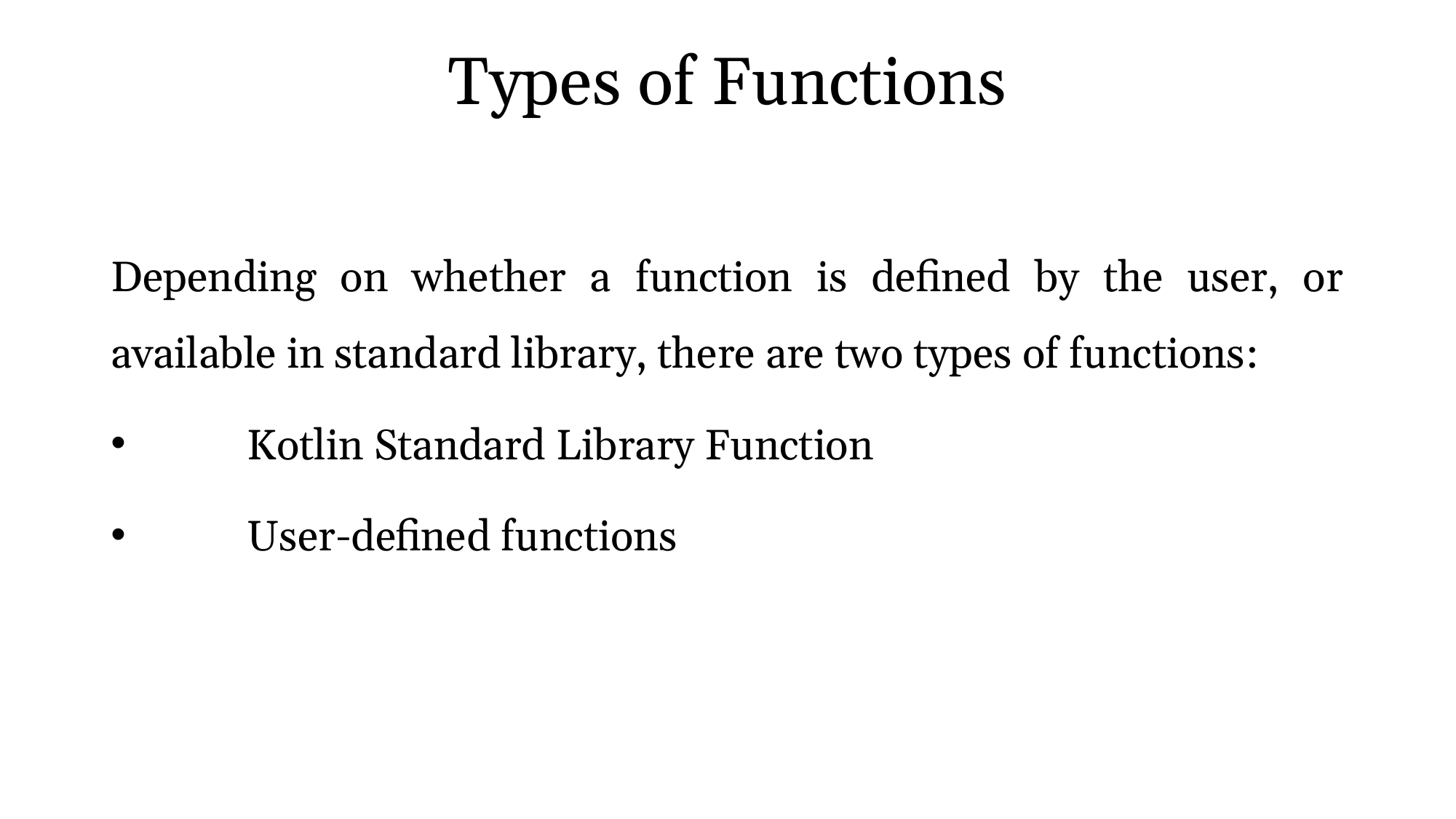

# Types of Functions
Depending on whether a function is defined by the user, or available in standard library, there are two types of functions:
	Kotlin Standard Library Function
	User-defined functions